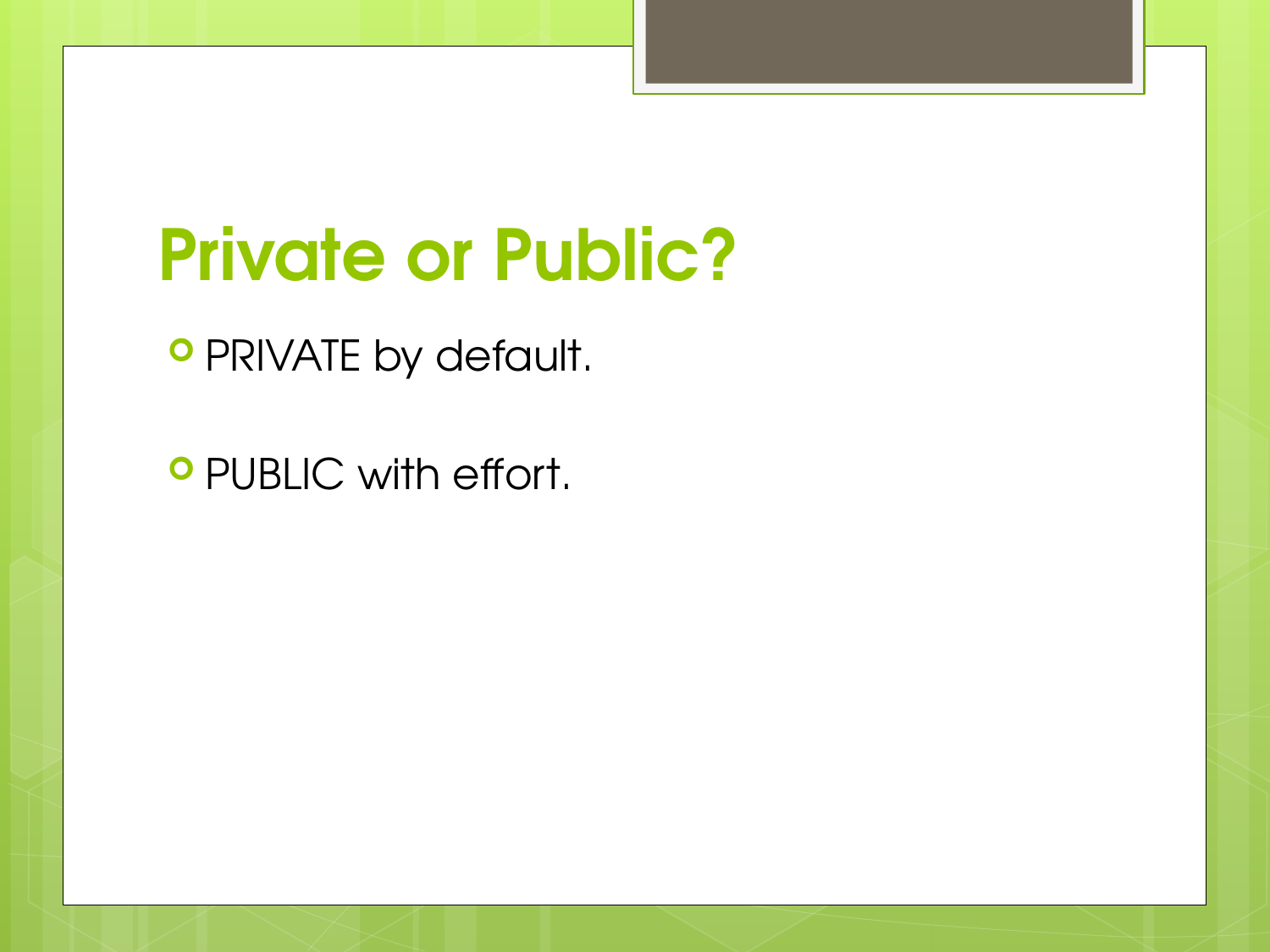

# Private or Public?
PRIVATE by default.

PUBLIC with effort.